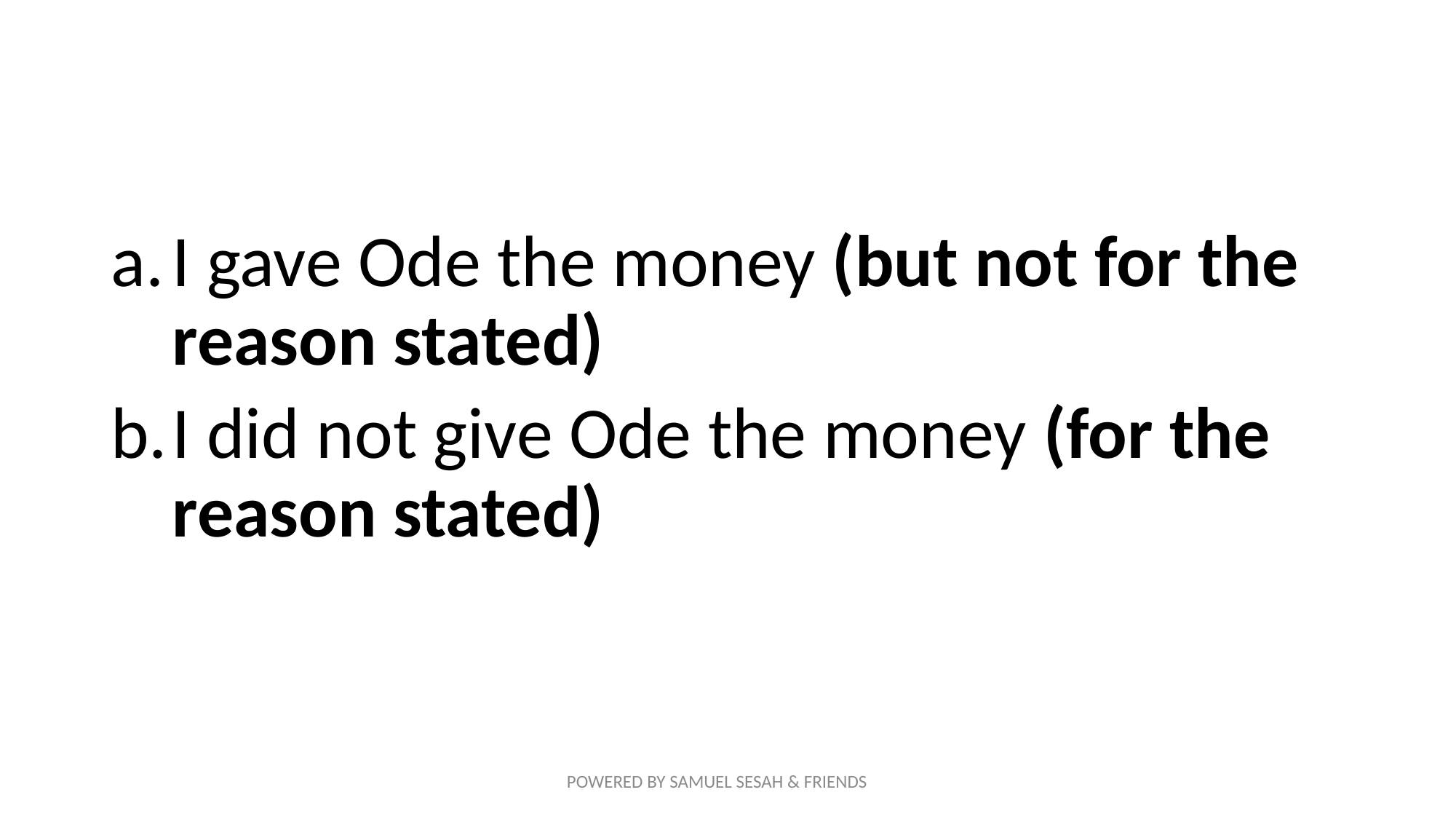

#
I gave Ode the money (but not for the reason stated)
I did not give Ode the money (for the reason stated)
POWERED BY SAMUEL SESAH & FRIENDS